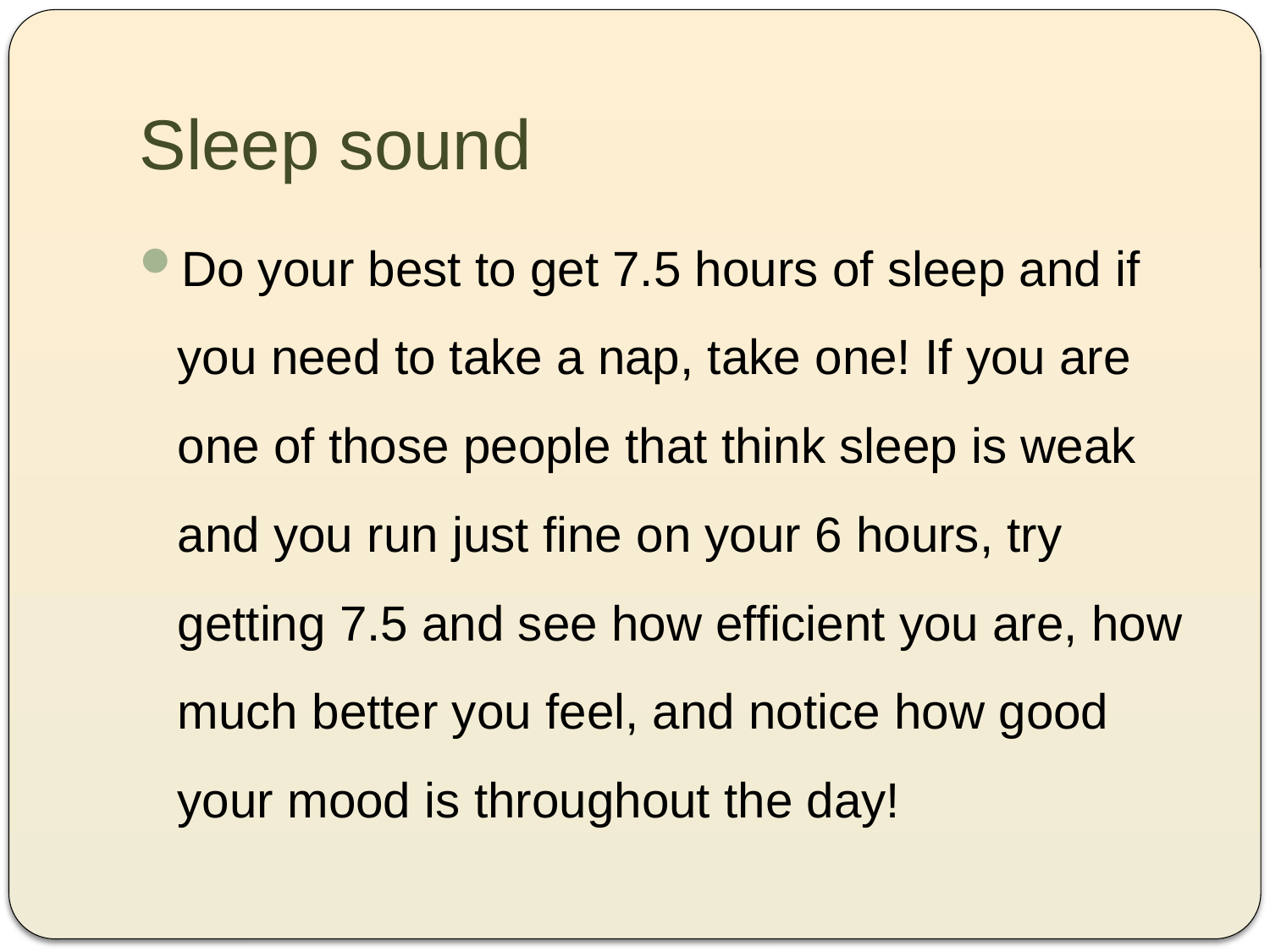

# Sleep sound
Do your best to get 7.5 hours of sleep and if you need to take a nap, take one! If you are one of those people that think sleep is weak and you run just fine on your 6 hours, try getting 7.5 and see how efficient you are, how much better you feel, and notice how good your mood is throughout the day!